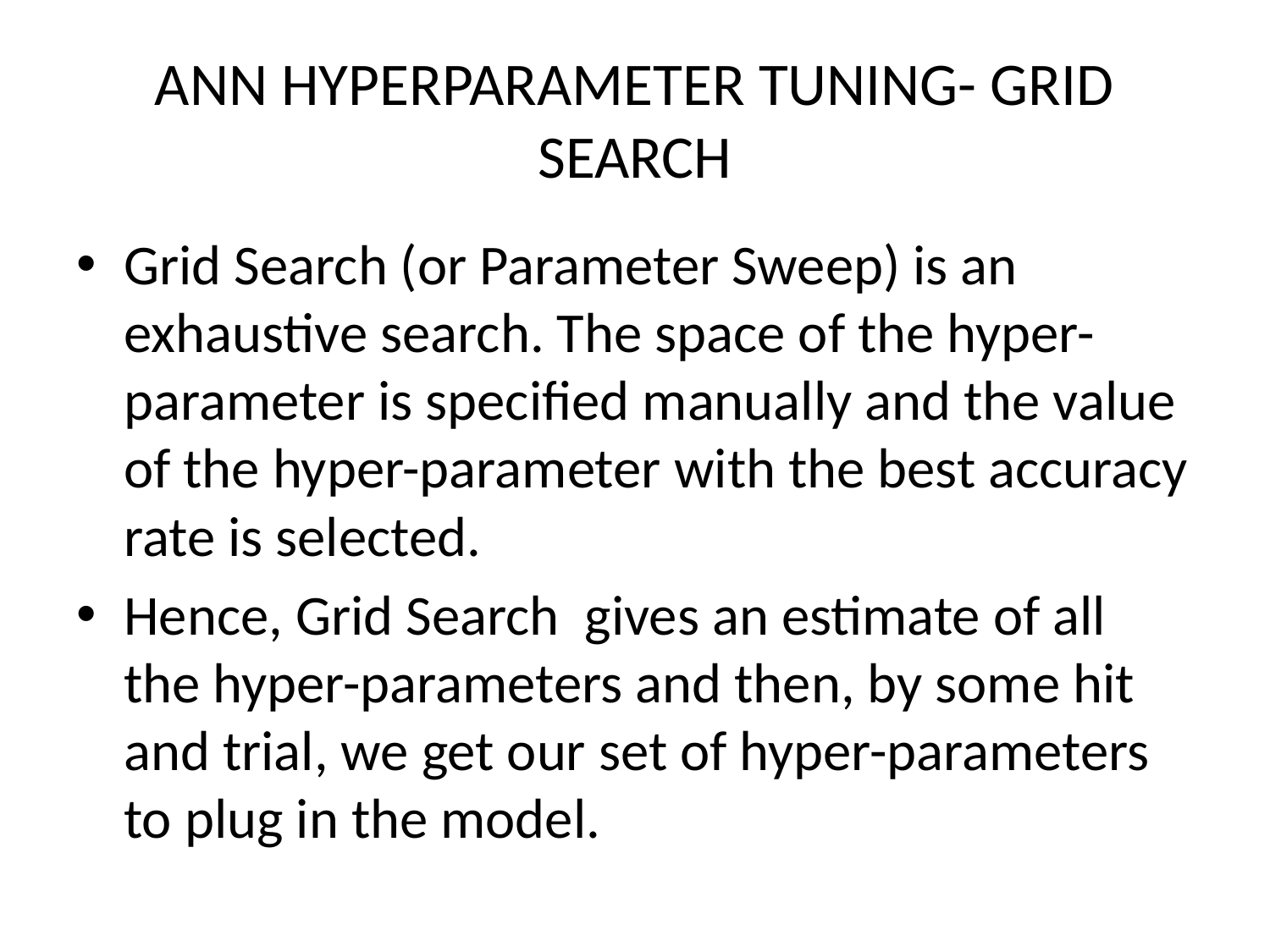

# ANN HYPERPARAMETER TUNING- GRID SEARCH
Grid Search (or Parameter Sweep) is an exhaustive search. The space of the hyper-parameter is specified manually and the value of the hyper-parameter with the best accuracy rate is selected.
Hence, Grid Search  gives an estimate of all the hyper-parameters and then, by some hit and trial, we get our set of hyper-parameters to plug in the model.